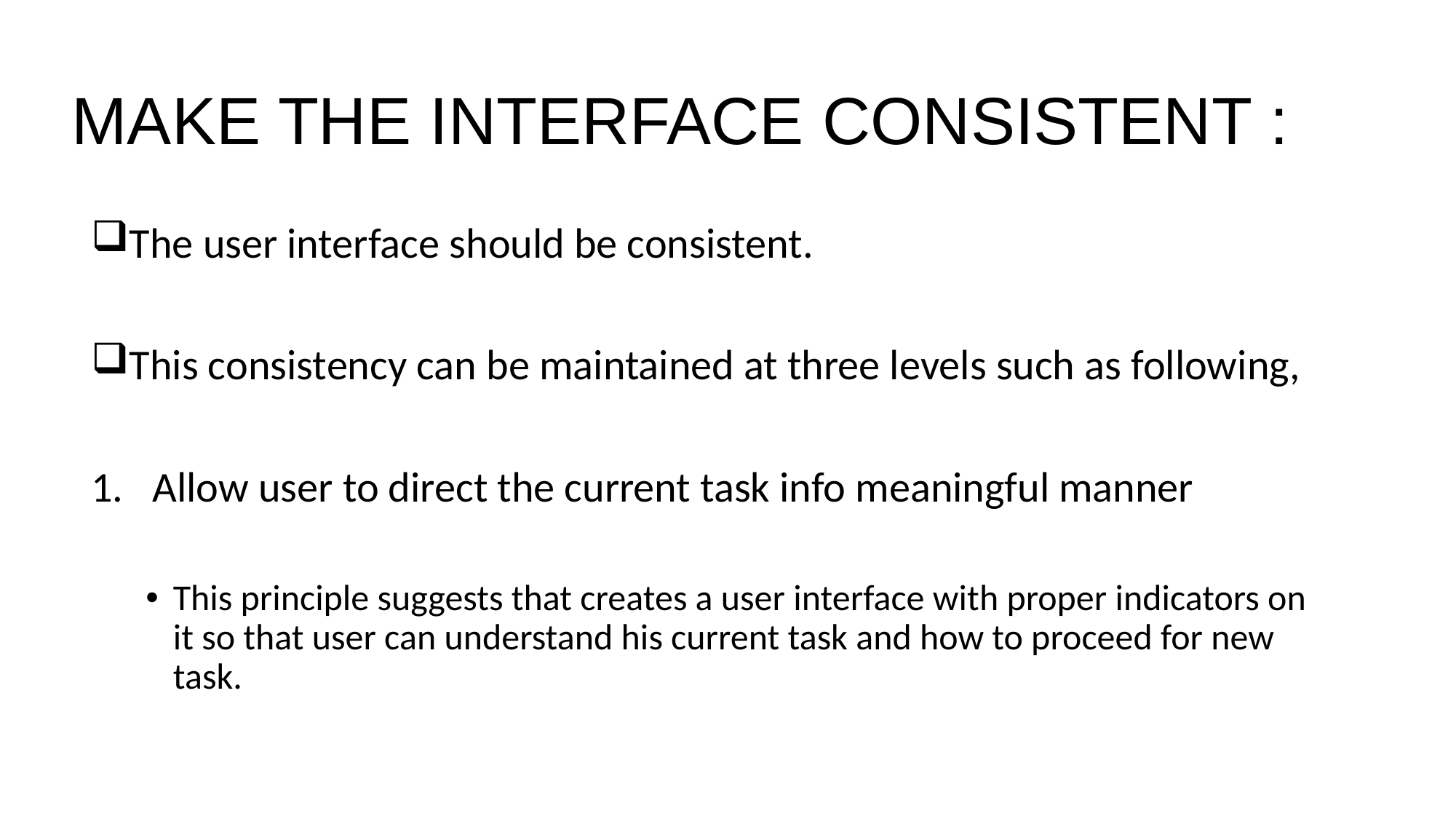

# MAKE THE INTERFACE CONSISTENT :
The user interface should be consistent.

This consistency can be maintained at three levels such as following,

Allow user to direct the current task info meaningful manner

This principle suggests that creates a user interface with proper indicators on it so that user can understand his current task and how to proceed for new task.